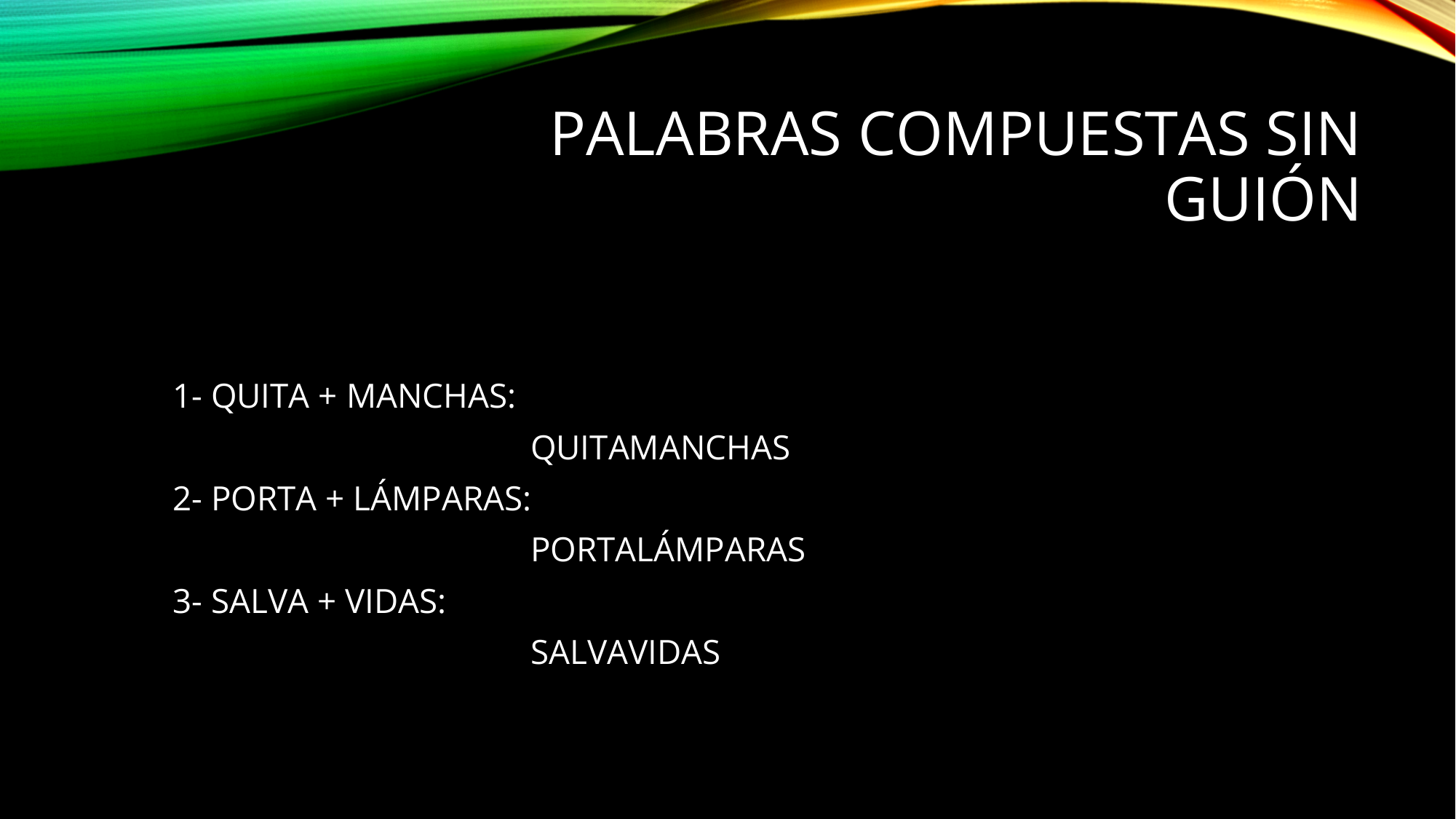

# palabras compuestas sin guión

1- QUITA + MANCHAS:
                                         QUITAMANCHAS
2- PORTA + LÁMPARAS:
                                         PORTALÁMPARAS
3- SALVA + VIDAS:
                                         SALVAVIDAS